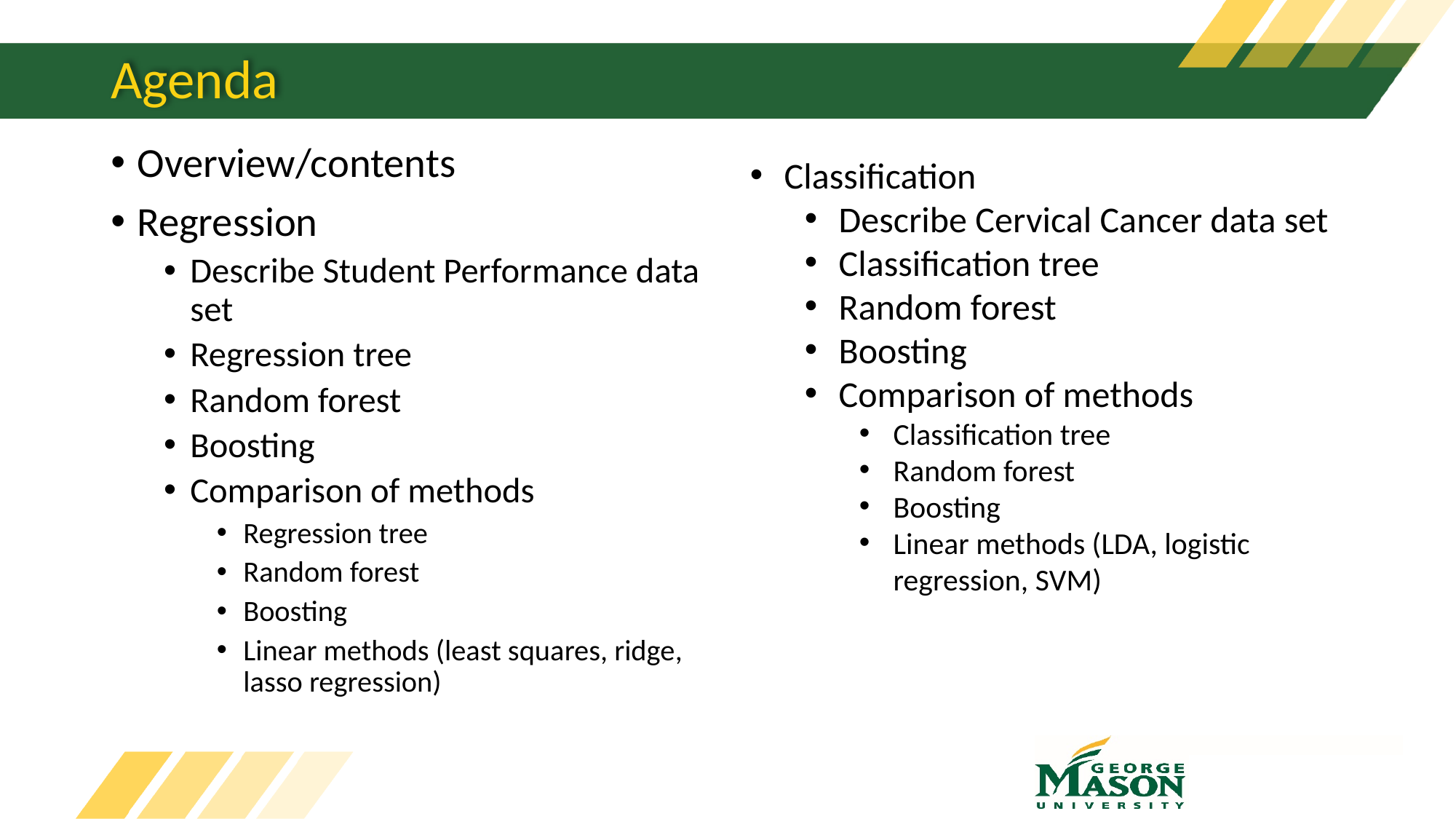

# Agenda
Overview/contents
Regression
Describe Student Performance data set
Regression tree
Random forest
Boosting
Comparison of methods
Regression tree
Random forest
Boosting
Linear methods (least squares, ridge, lasso regression)

Classification
Describe Cervical Cancer data set
Classification tree
Random forest
Boosting
Comparison of methods
Classification tree
Random forest
Boosting
Linear methods (LDA, logistic regression, SVM)